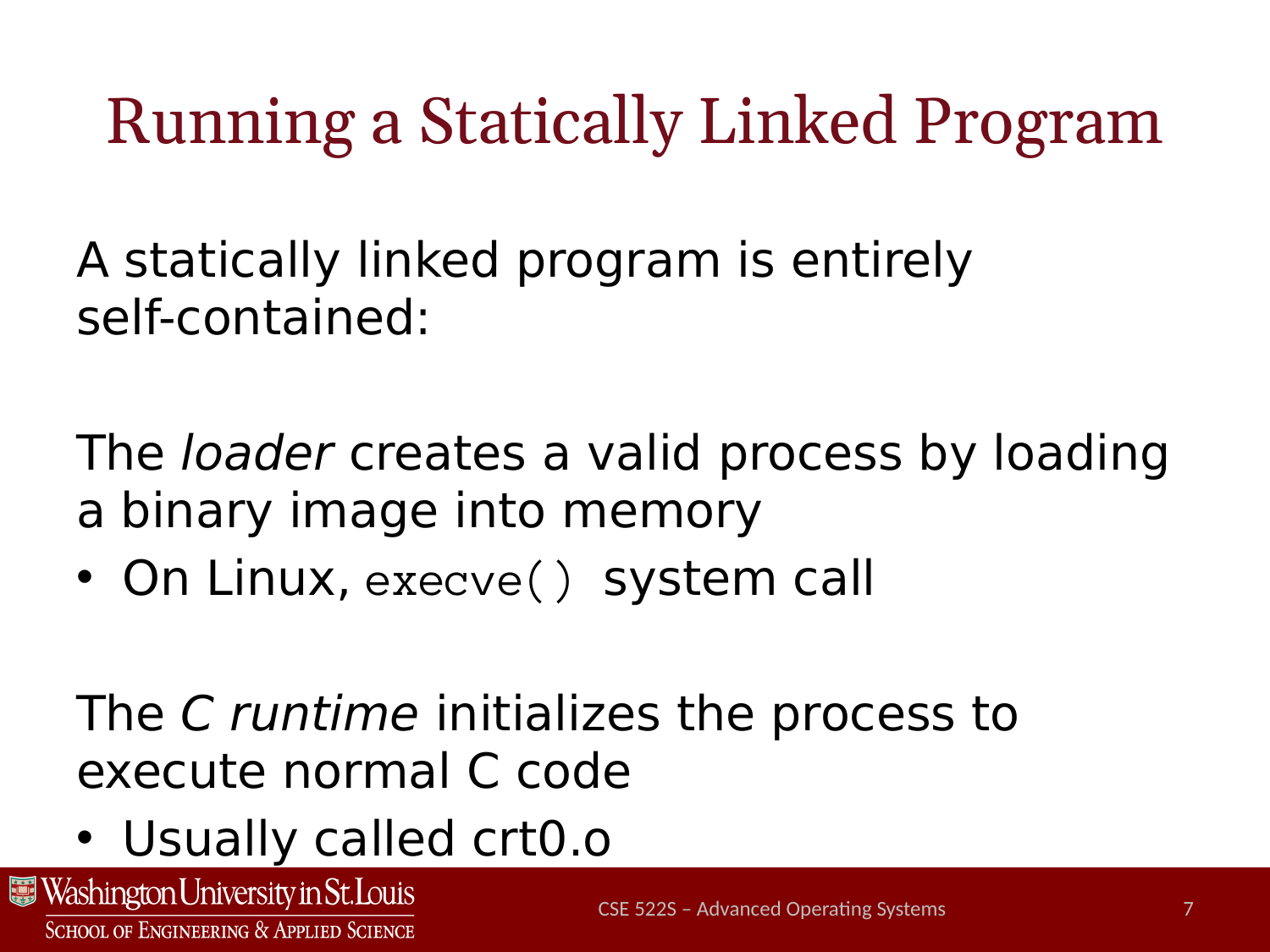

# Running a Statically Linked Program
A statically linked program is entirely
self-contained:

The loader creates a valid process by loading a binary image into memory
On Linux, execve() system call

The C runtime initializes the process to execute normal C code
Usually called crt0.o

CSE 522S – Advanced Operating Systems
7